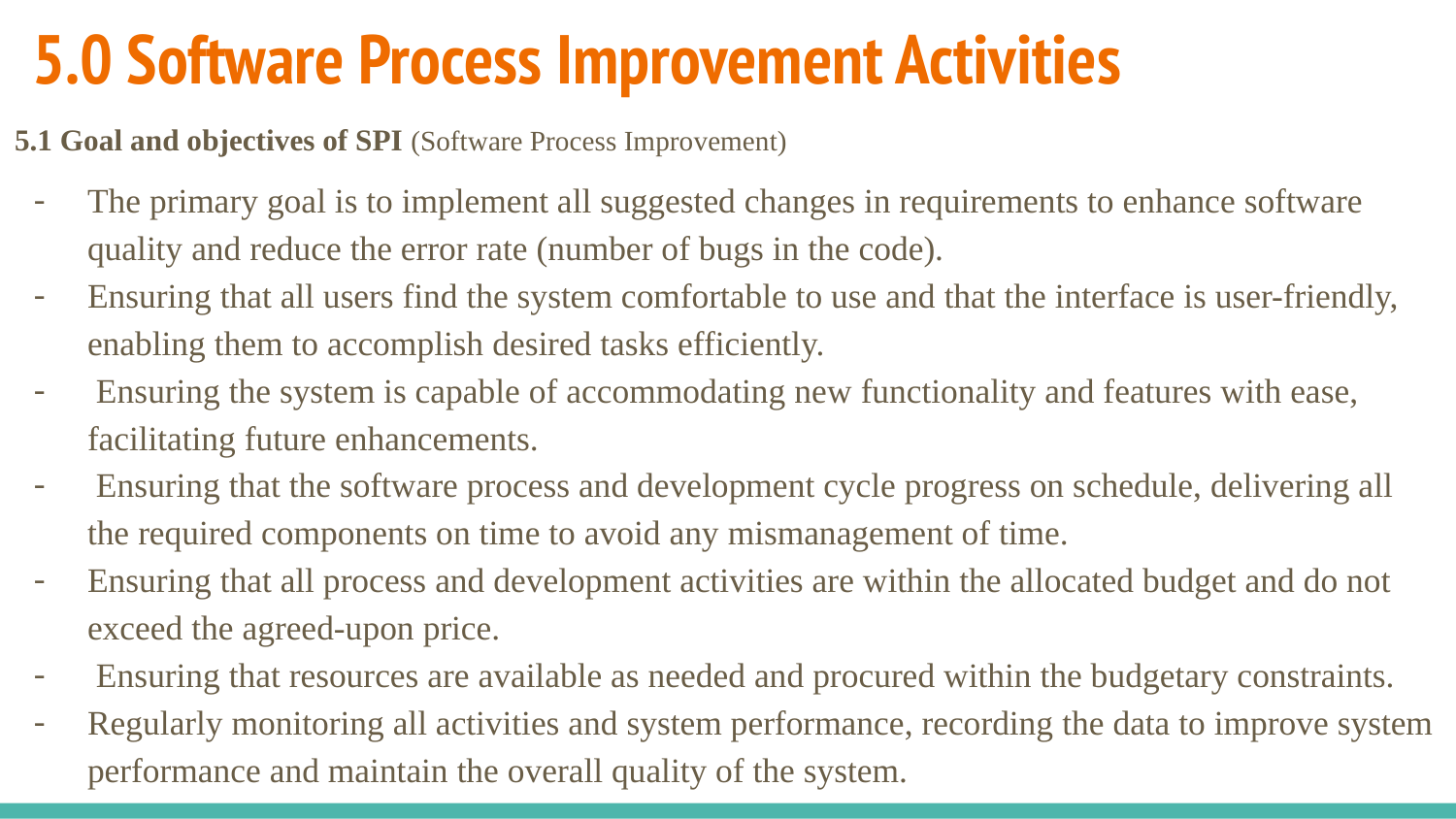

# 5.0 Software Process Improvement Activities
5.1 Goal and objectives of SPI (Software Process Improvement)
The primary goal is to implement all suggested changes in requirements to enhance software quality and reduce the error rate (number of bugs in the code).
Ensuring that all users find the system comfortable to use and that the interface is user-friendly, enabling them to accomplish desired tasks efficiently.
 Ensuring the system is capable of accommodating new functionality and features with ease, facilitating future enhancements.
 Ensuring that the software process and development cycle progress on schedule, delivering all the required components on time to avoid any mismanagement of time.
Ensuring that all process and development activities are within the allocated budget and do not exceed the agreed-upon price.
 Ensuring that resources are available as needed and procured within the budgetary constraints.
Regularly monitoring all activities and system performance, recording the data to improve system performance and maintain the overall quality of the system.